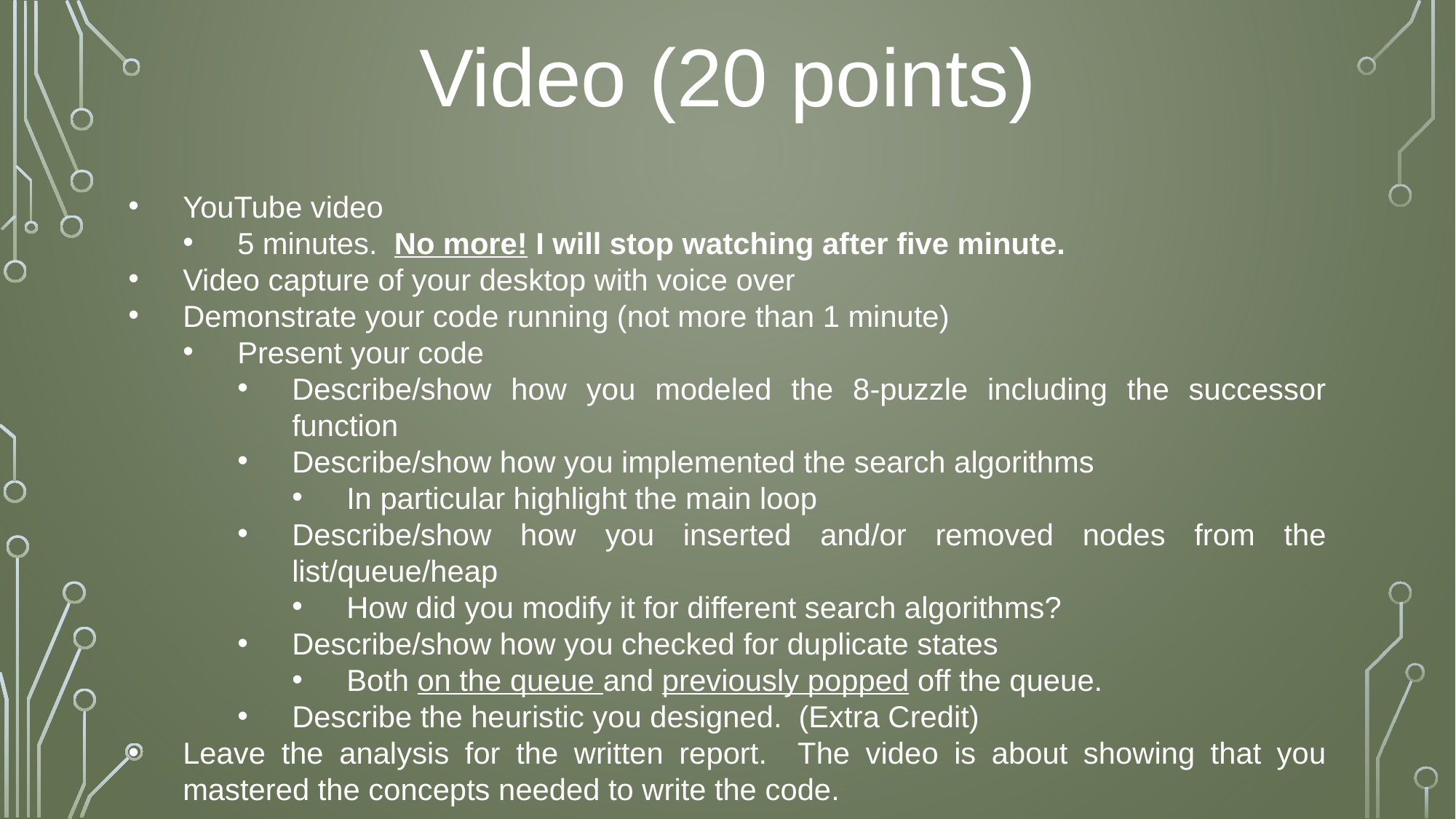

Video (20 points)
YouTube video
5 minutes.  No more! I will stop watching after five minute.
Video capture of your desktop with voice over
Demonstrate your code running (not more than 1 minute)
Present your code
Describe/show how you modeled the 8-puzzle including the successor function
Describe/show how you implemented the search algorithms
In particular highlight the main loop
Describe/show how you inserted and/or removed nodes from the list/queue/heap
How did you modify it for different search algorithms?
Describe/show how you checked for duplicate states
Both on the queue and previously popped off the queue.
Describe the heuristic you designed.  (Extra Credit)
Leave the analysis for the written report.  The video is about showing that you mastered the concepts needed to write the code.